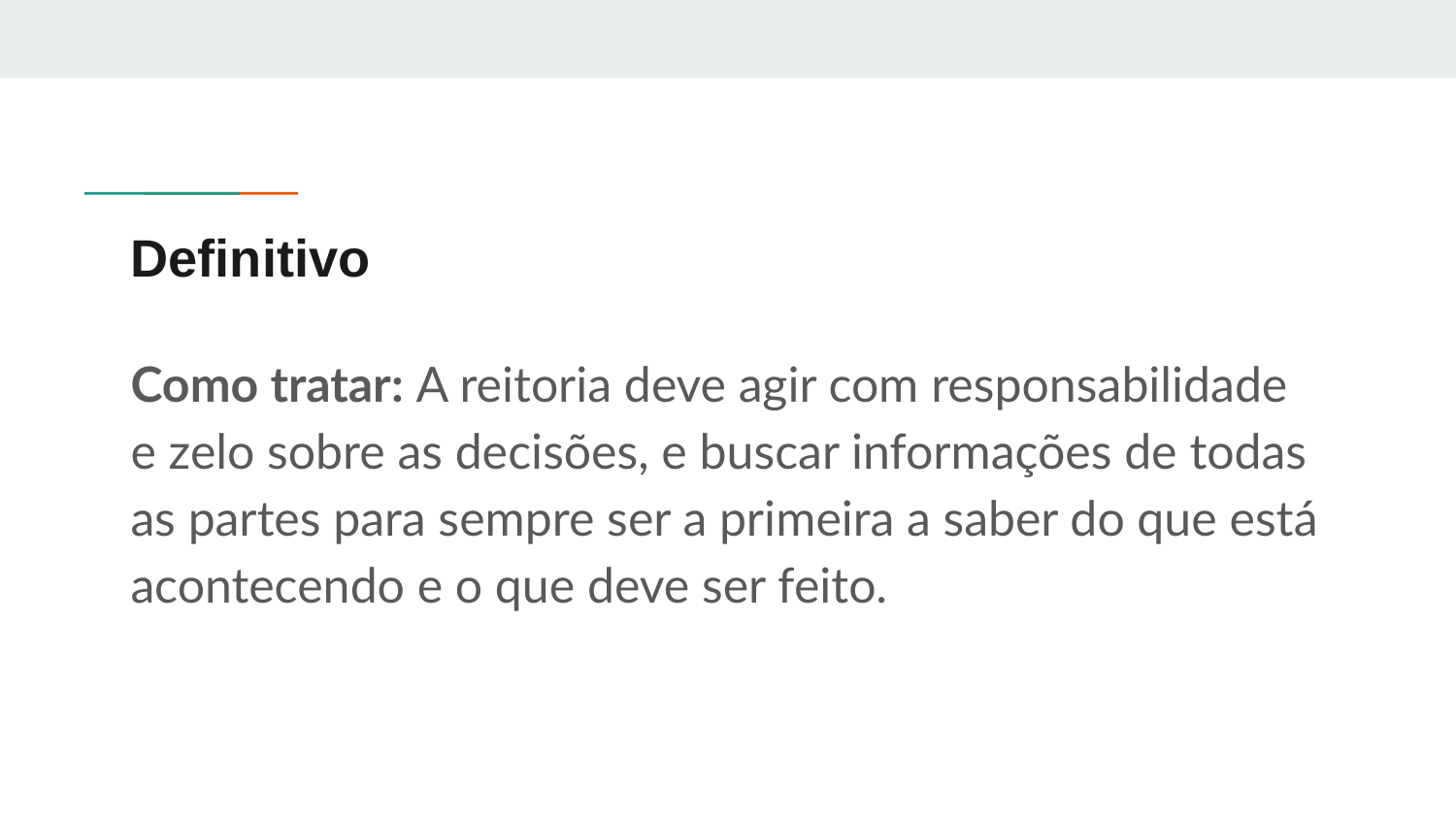

# Definitivo
Como tratar: A reitoria deve agir com responsabilidade e zelo sobre as decisões, e buscar informações de todas as partes para sempre ser a primeira a saber do que está acontecendo e o que deve ser feito.